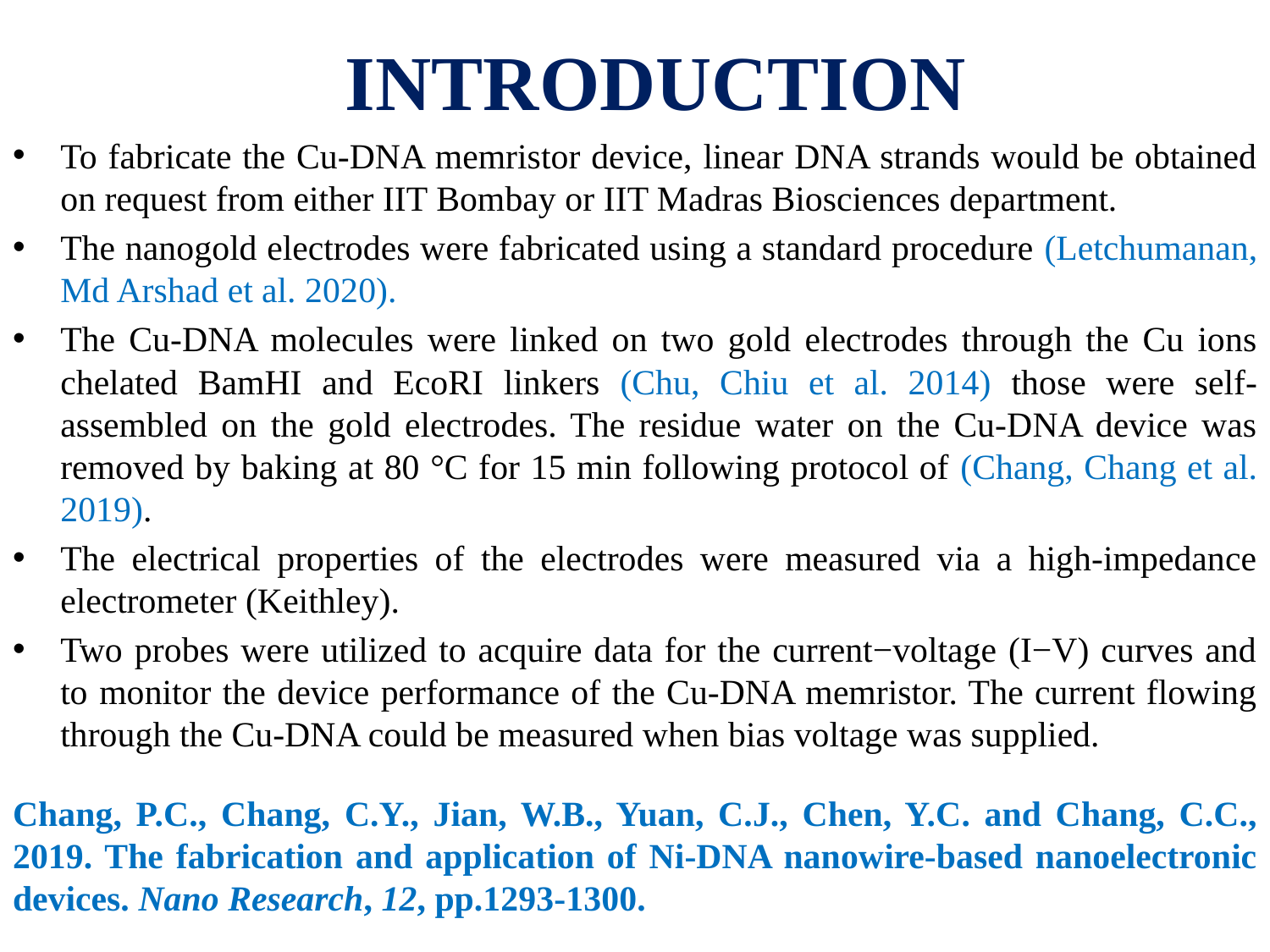

# INTRODUCTION
To fabricate the Cu-DNA memristor device, linear DNA strands would be obtained on request from either IIT Bombay or IIT Madras Biosciences department.
The nanogold electrodes were fabricated using a standard procedure (Letchumanan, Md Arshad et al. 2020).
The Cu-DNA molecules were linked on two gold electrodes through the Cu ions chelated BamHI and EcoRI linkers (Chu, Chiu et al. 2014) those were self-assembled on the gold electrodes. The residue water on the Cu-DNA device was removed by baking at 80 °C for 15 min following protocol of (Chang, Chang et al. 2019).
The electrical properties of the electrodes were measured via a high-impedance electrometer (Keithley).
Two probes were utilized to acquire data for the current−voltage (I−V) curves and to monitor the device performance of the Cu-DNA memristor. The current flowing through the Cu-DNA could be measured when bias voltage was supplied.

Chang, P.C., Chang, C.Y., Jian, W.B., Yuan, C.J., Chen, Y.C. and Chang, C.C., 2019. The fabrication and application of Ni-DNA nanowire-based nanoelectronic devices. Nano Research, 12, pp.1293-1300.